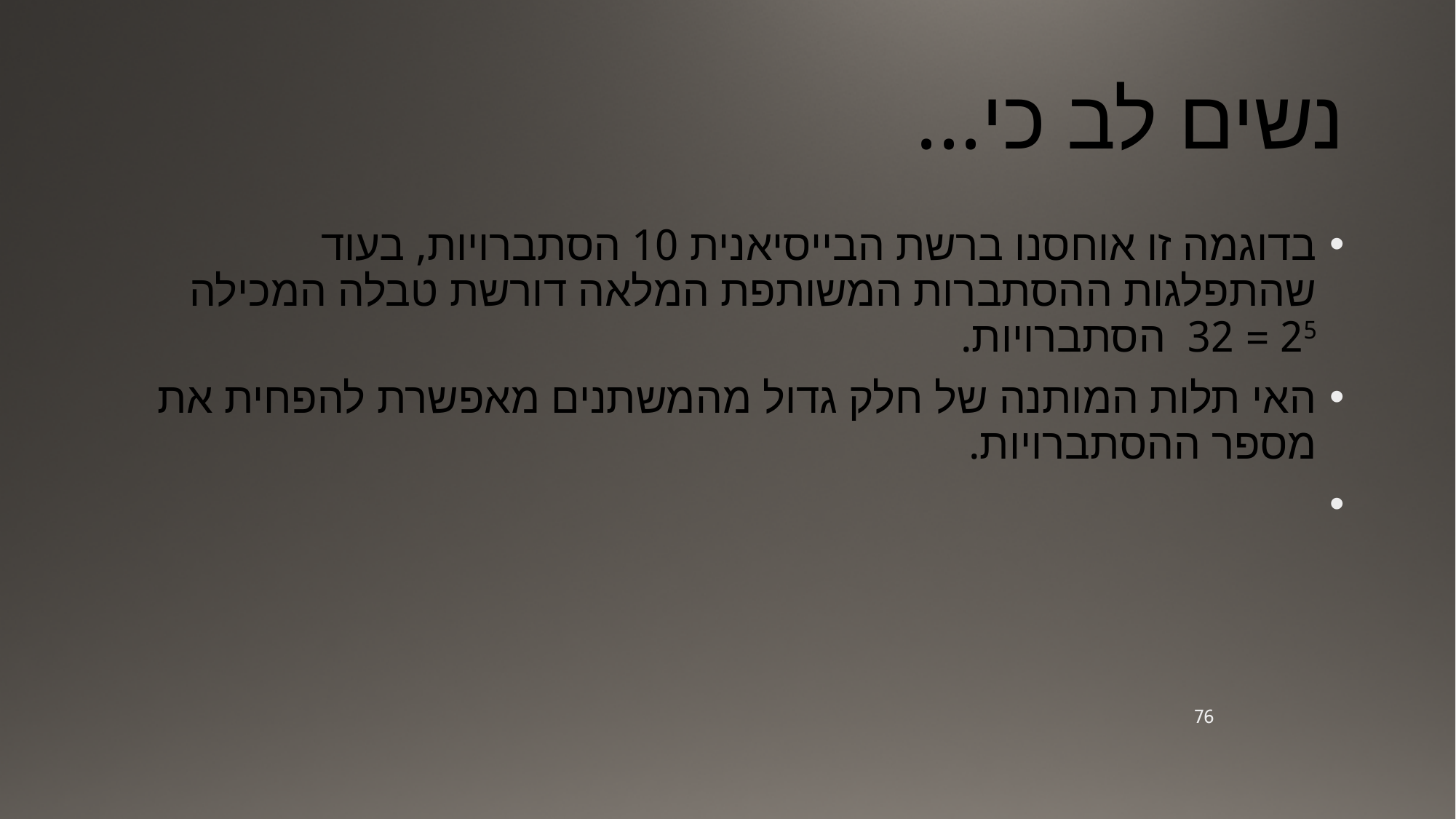

# נשים לב כי...
בדוגמה זו אוחסנו ברשת הבייסיאנית 10 הסתברויות, בעוד שהתפלגות ההסתברות המשותפת המלאה דורשת טבלה המכילה 25 = 32  הסתברויות.
האי תלות המותנה של חלק גדול מהמשתנים מאפשרת להפחית את מספר ההסתברויות.

76